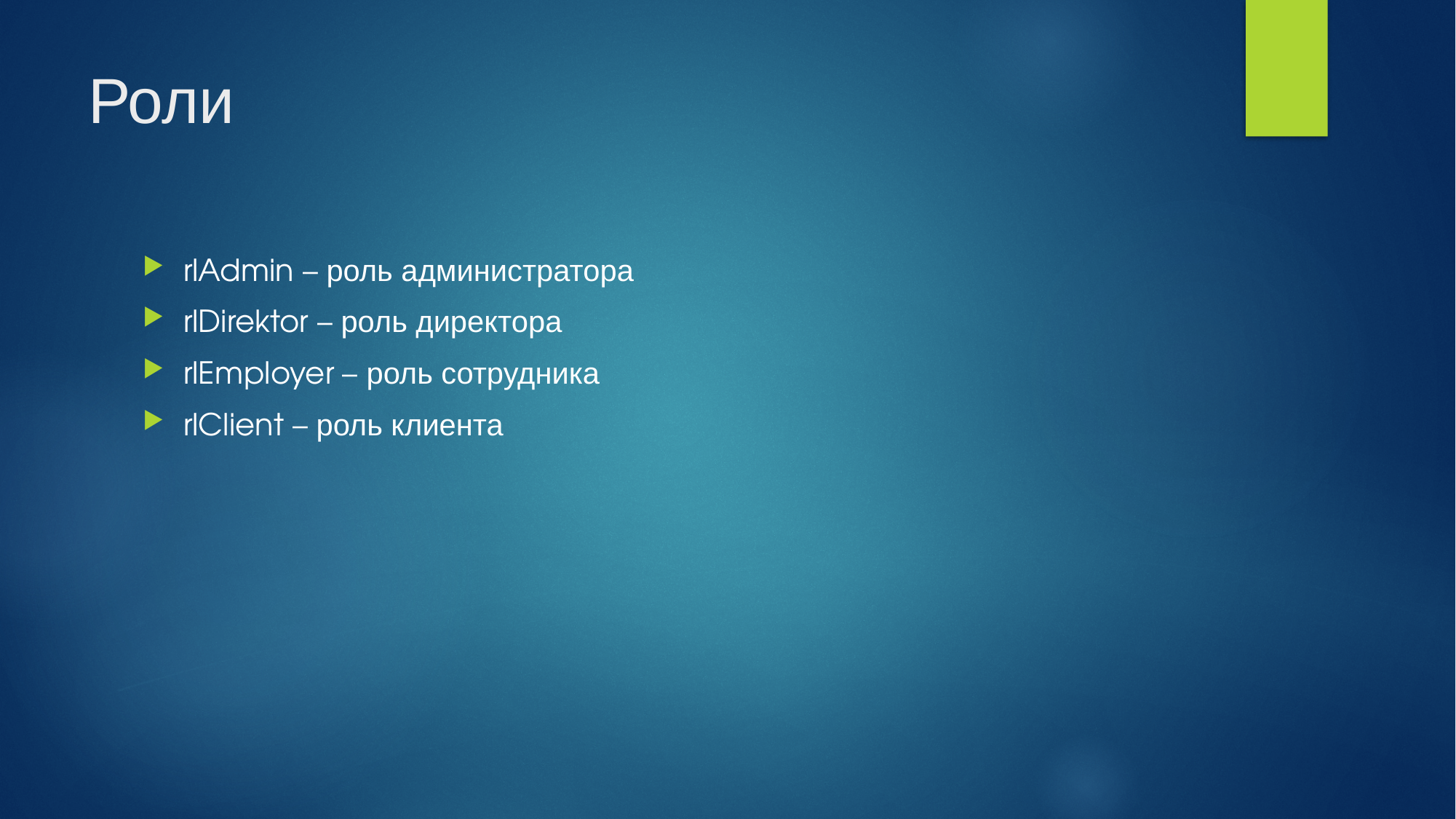

# Роли
rlAdmin – роль администратора
rlDirektor – роль директора
rlEmployer – роль сотрудника
rlClient – роль клиента